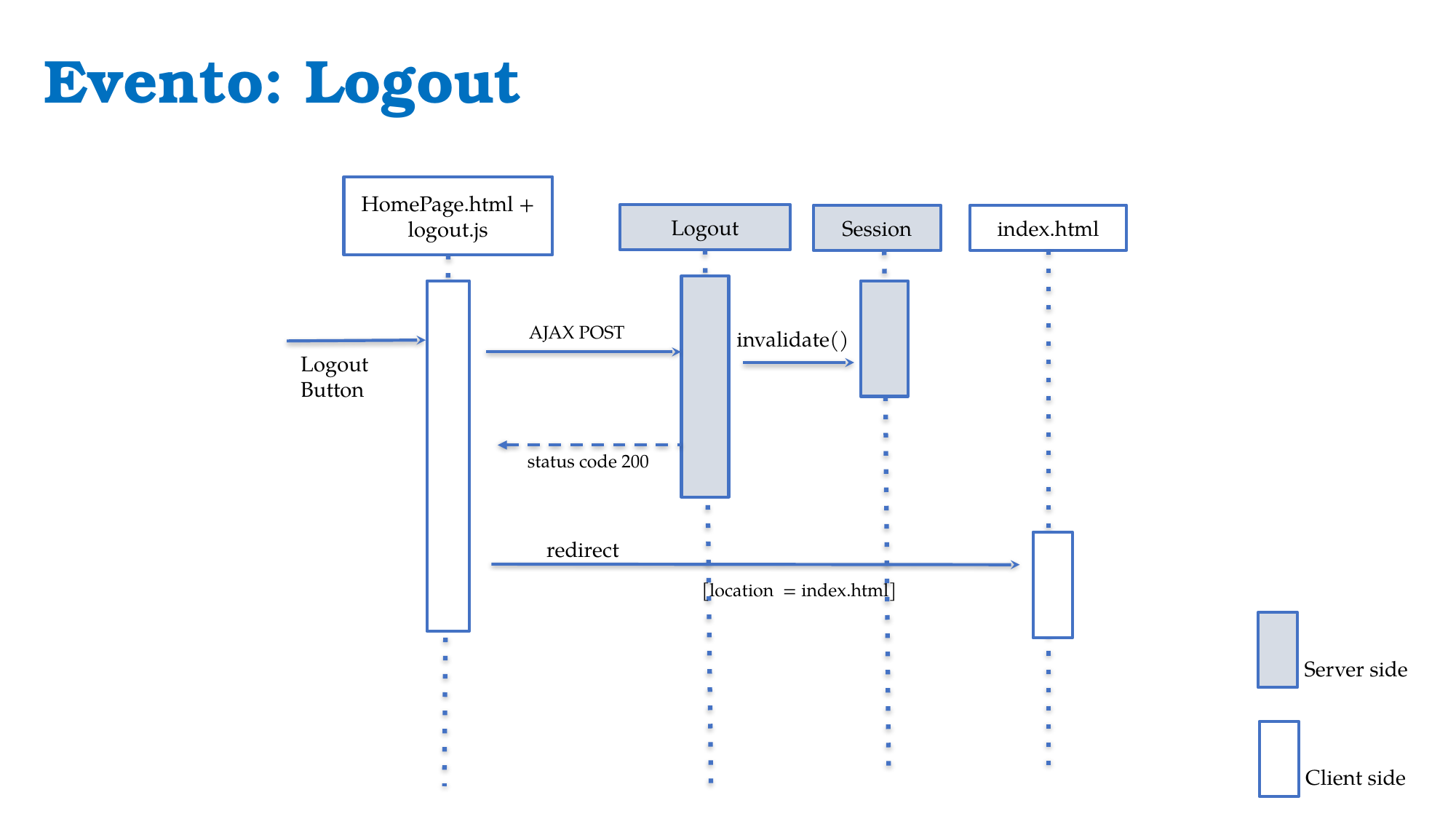

Evento: Logout
HomePage.html + logout.js
Logout
index.html
Session

AJAX POST
invalidate()
Logout
Button
status code 200
redirect

[location  = index.html]

Server side

Client side